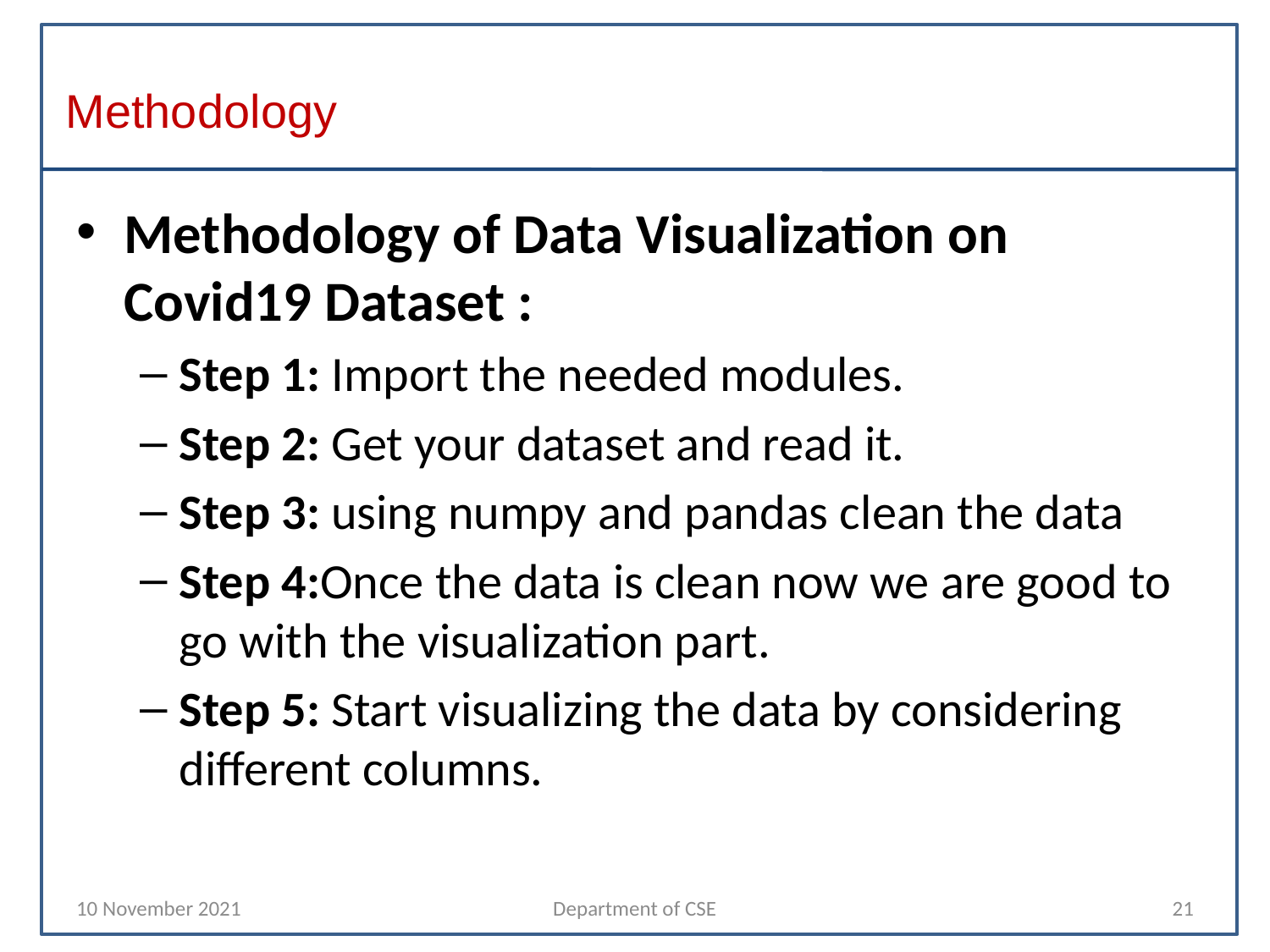

# Methodology
Methodology of Data Visualization on Covid19 Dataset :
Step 1: Import the needed modules.
Step 2: Get your dataset and read it.
Step 3: using numpy and pandas clean the data
Step 4:Once the data is clean now we are good to go with the visualization part.
Step 5: Start visualizing the data by considering different columns.

10 November 2021
Department of CSE
21